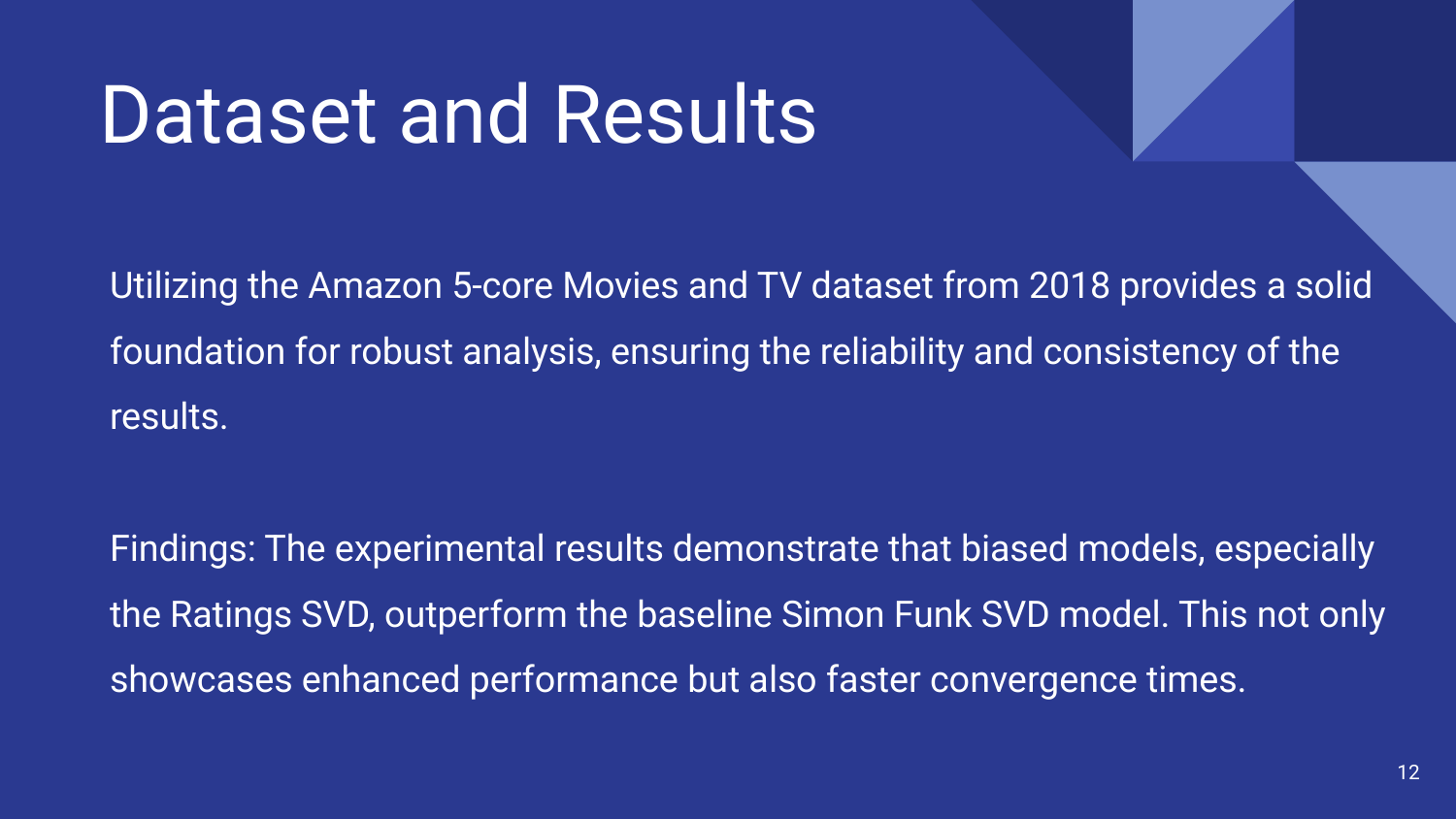

# Dataset and Results
Utilizing the Amazon 5-core Movies and TV dataset from 2018 provides a solid foundation for robust analysis, ensuring the reliability and consistency of the results.

Findings: The experimental results demonstrate that biased models, especially the Ratings SVD, outperform the baseline Simon Funk SVD model. This not only showcases enhanced performance but also faster convergence times.

12